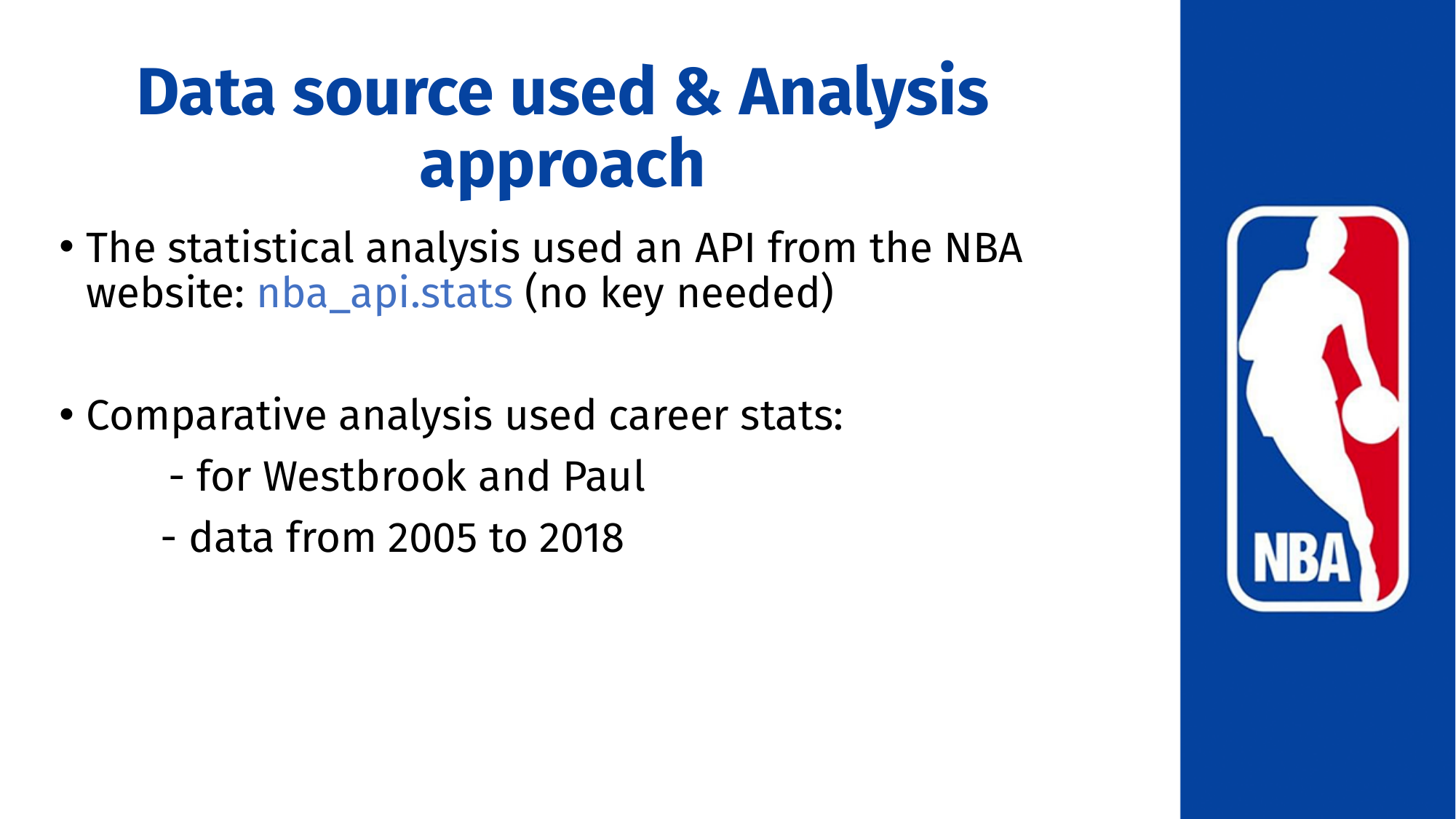

# Data source used & Analysis approach
The statistical analysis used an API from the NBA website: nba_api.stats (no key needed)

Comparative analysis used career stats:
	- for Westbrook and Paul
         - data from 2005 to 2018